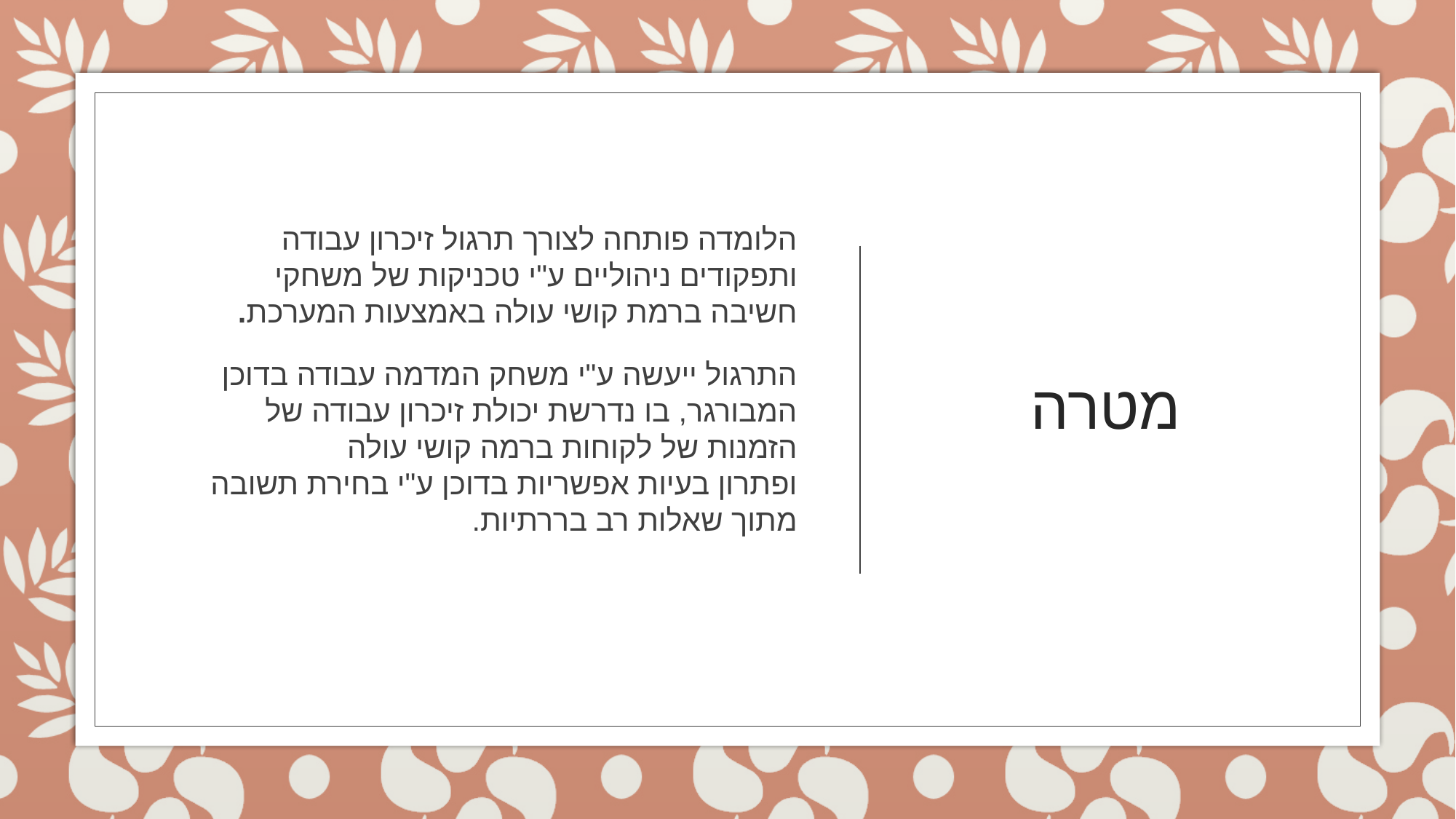

הלומדה פותחה לצורך תרגול זיכרון עבודה ותפקודים ניהוליים ע"י טכניקות של משחקי חשיבה ברמת קושי עולה באמצעות המערכת.
התרגול ייעשה ע"י משחק המדמה עבודה בדוכן המבורגר, בו נדרשת יכולת זיכרון עבודה של הזמנות של לקוחות ברמה קושי עולה
ופתרון בעיות אפשריות בדוכן ע"י בחירת תשובה מתוך שאלות רב בררתיות.

# מטרה